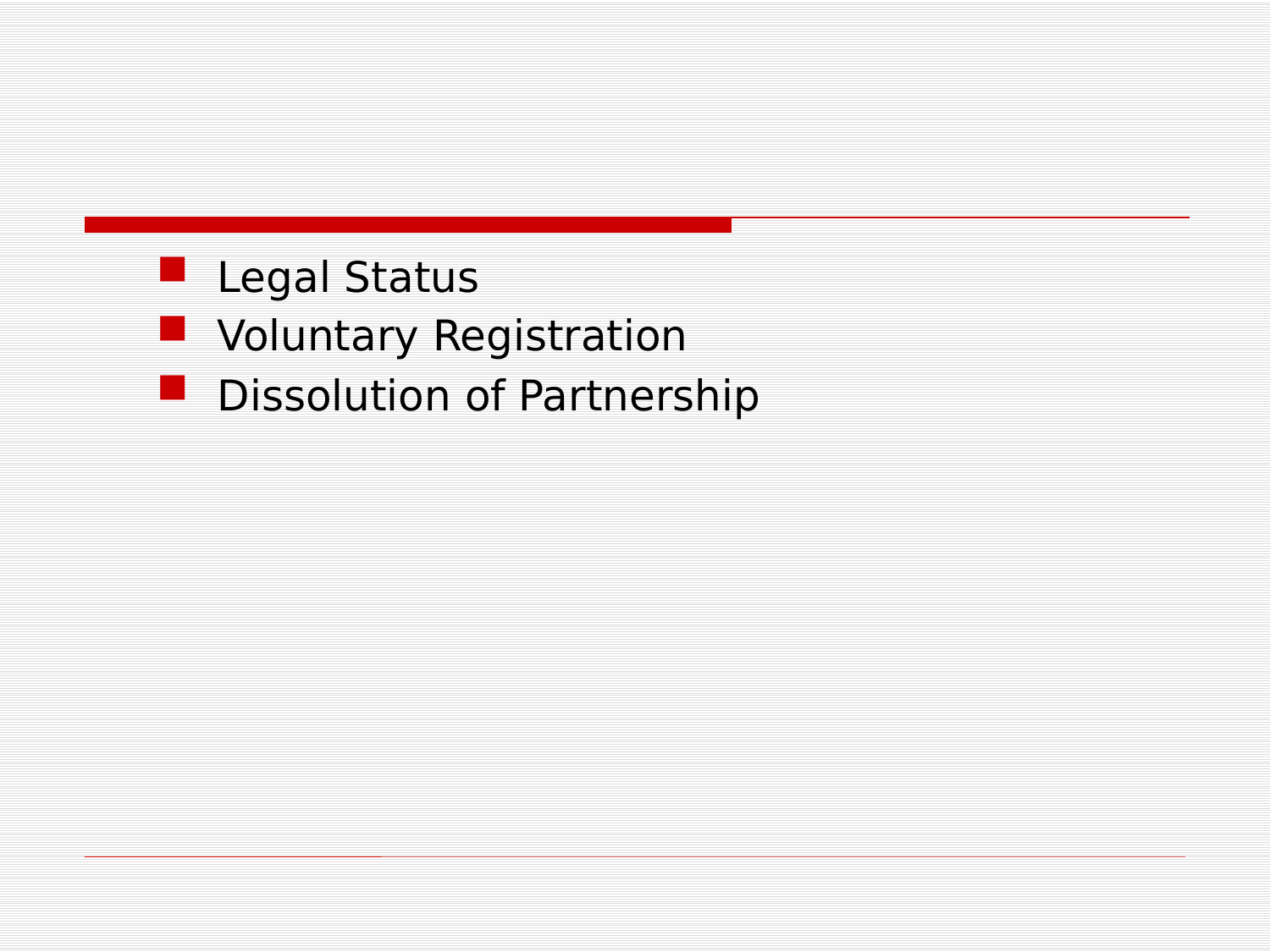

#
Legal Status
Voluntary Registration
Dissolution of Partnership